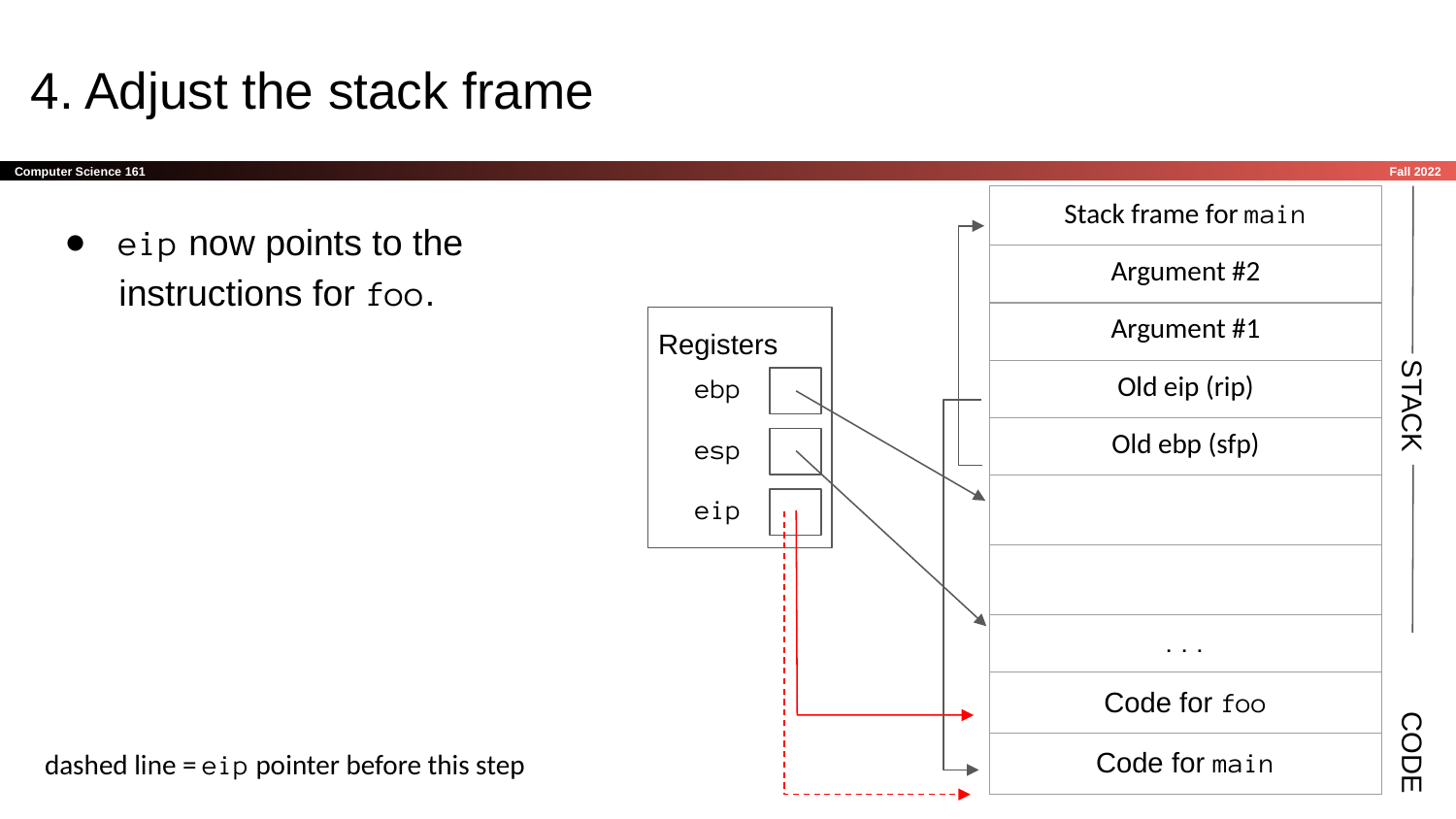

# 4. Adjust the stack frame
| Stack frame for main |
| --- |
| Argument #2 |
| Argument #1 |
| Old eip (rip) |
| Old ebp (sfp) |
|  |
|  |
| ... |
| Code for foo |
| Code for main |
eip now points to the instructions for foo.

Registers
ebp

STACK

esp

eip

CODE
dashed line = eip pointer before this step